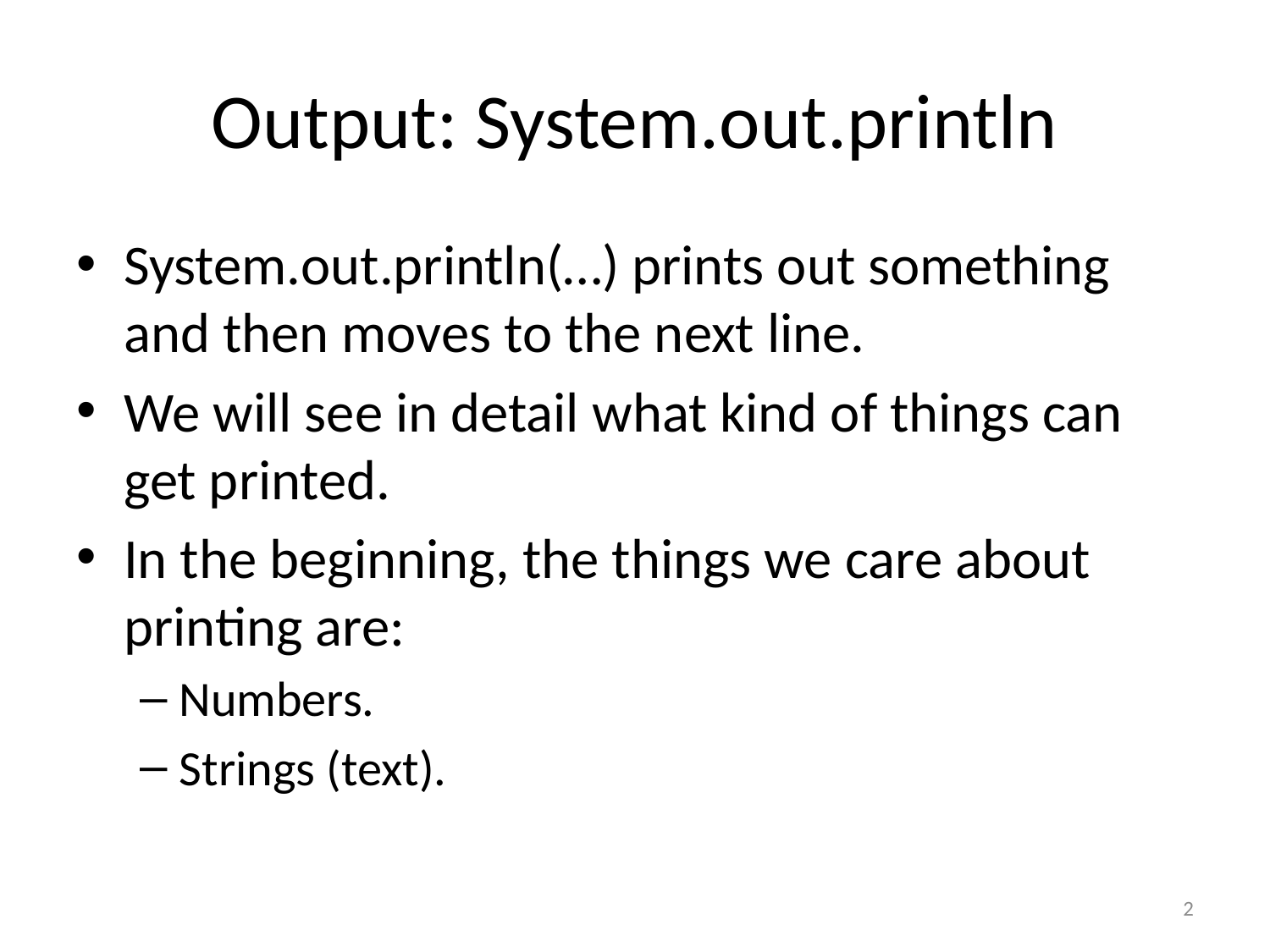

# Output: System.out.println
System.out.println(…) prints out something and then moves to the next line.
We will see in detail what kind of things can get printed.
In the beginning, the things we care about printing are:
Numbers.
Strings (text).
2